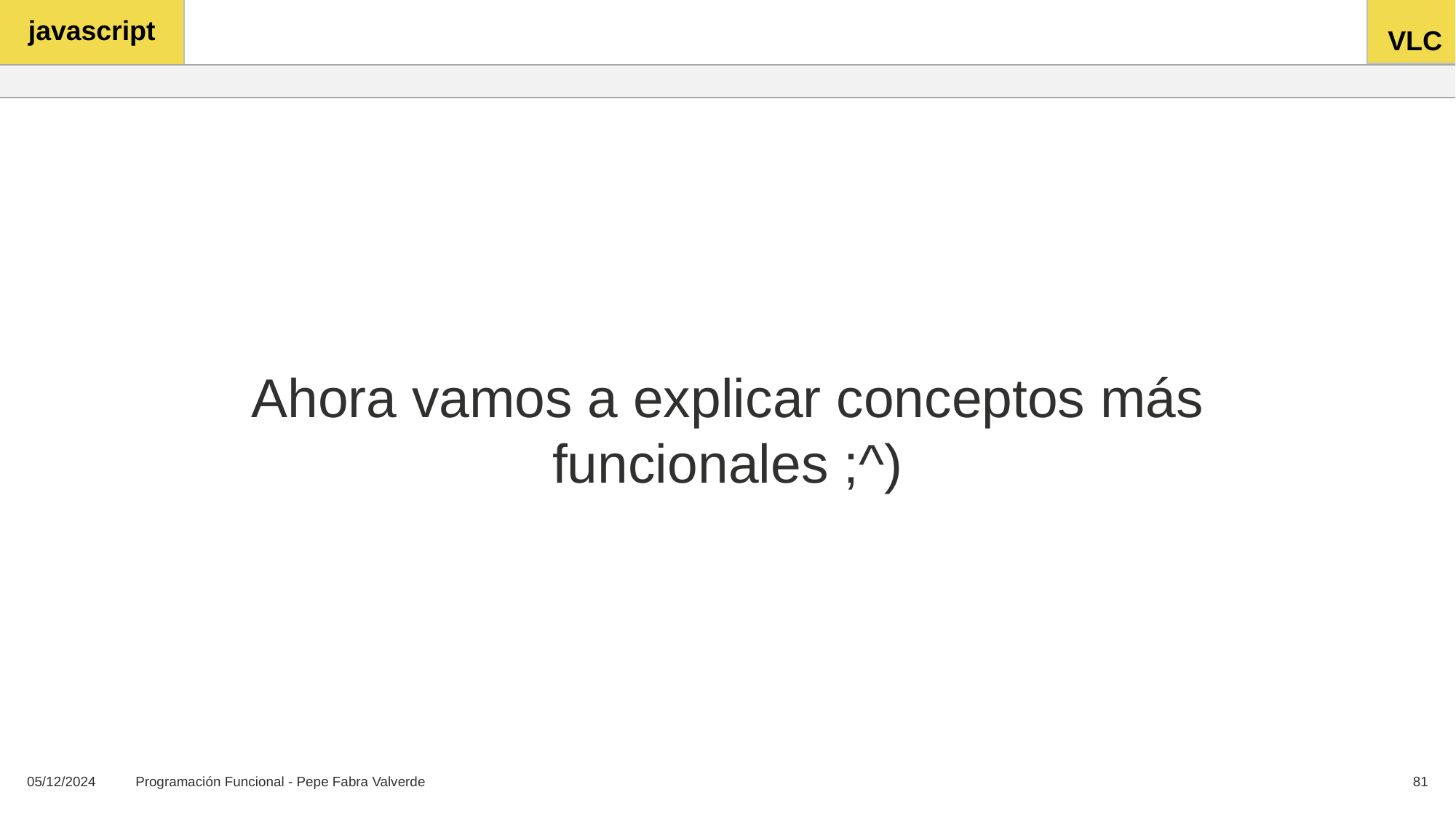

# Ahora vamos a explicar conceptos más funcionales ;^)
05/12/2024
Programación Funcional - Pepe Fabra Valverde
81